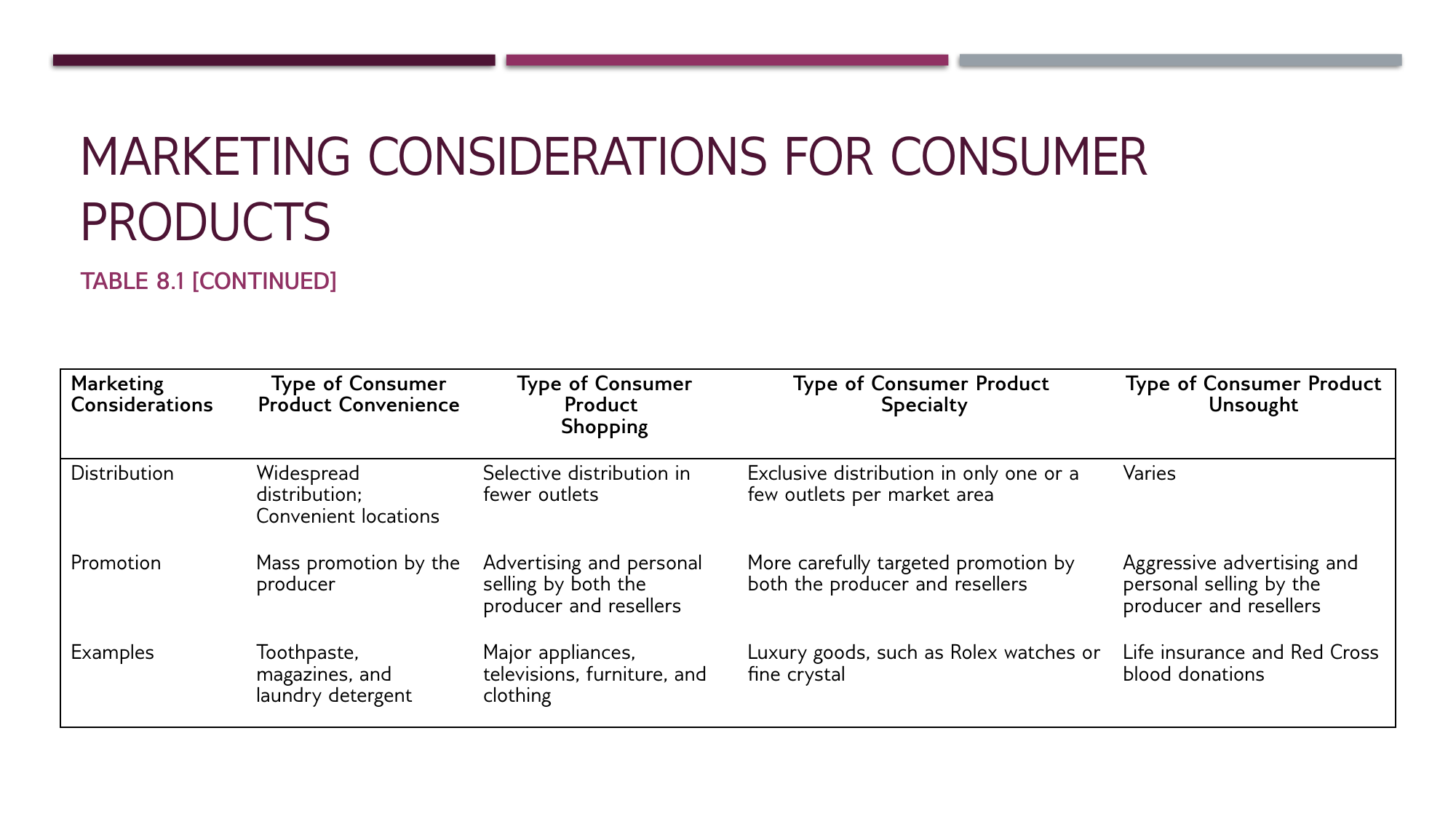

# Marketing Considerations for Consumer Products
Table 8.1 [continued]
| Marketing Considerations | Type of Consumer Product Convenience | Type of Consumer Product Shopping | Type of Consumer Product Specialty | Type of Consumer Product Unsought |
| --- | --- | --- | --- | --- |
| Distribution | Widespread distribution; Convenient locations | Selective distribution in fewer outlets | Exclusive distribution in only one or a few outlets per market area | Varies |
| Promotion | Mass promotion by the producer | Advertising and personal selling by both the producer and resellers | More carefully targeted promotion by both the producer and resellers | Aggressive advertising and personal selling by the producer and resellers |
| Examples | Toothpaste, magazines, and laundry detergent | Major appliances, televisions, furniture, and clothing | Luxury goods, such as Rolex watches or fine crystal | Life insurance and Red Cross blood donations |